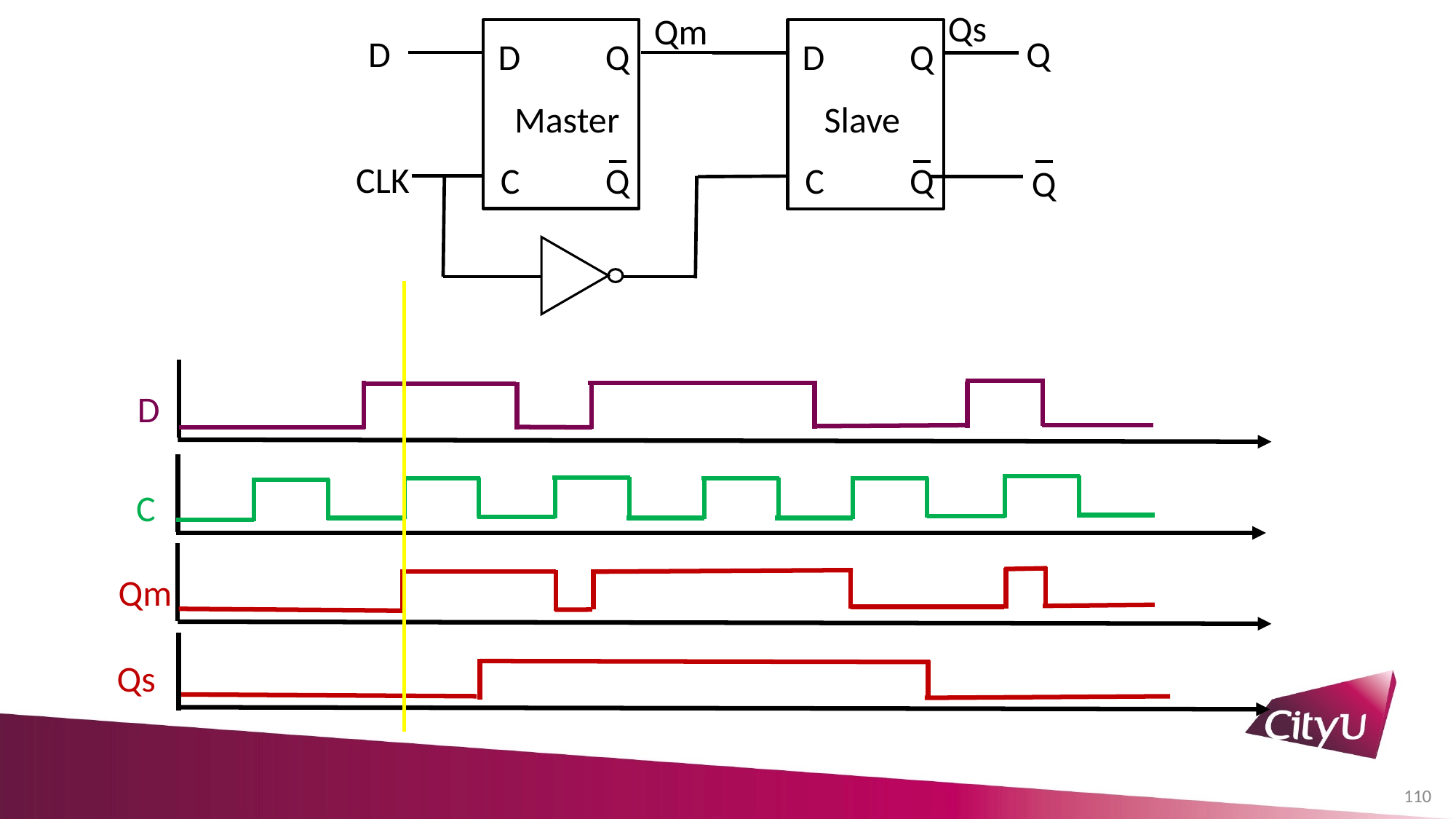

Qs
Qm

Q
D
Q
D
Q
D
Master
Slave
CLK
C
Q
C
Q
Q

D
C
Qm
Qs
110